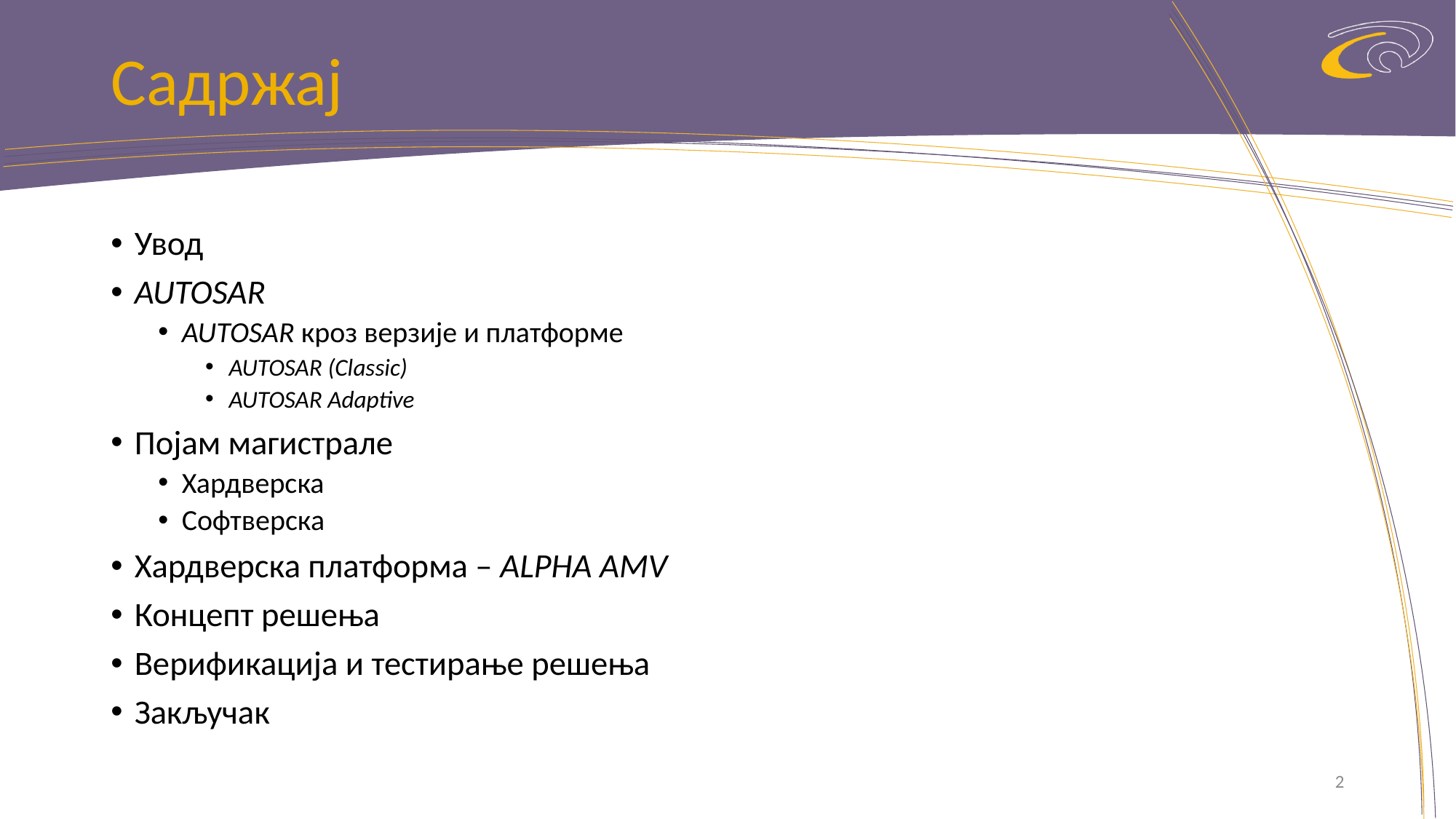

# Садржај
Увод
AUTOSAR
AUTOSAR кроз верзије и платформе
AUTOSAR (Classic)
AUTOSAR Adaptive
Појам магистрале
Хардверска
Софтверска
Хардверска платформа – ALPHA AMV
Концепт решења
Верификација и тестирање решења
Закључак
2